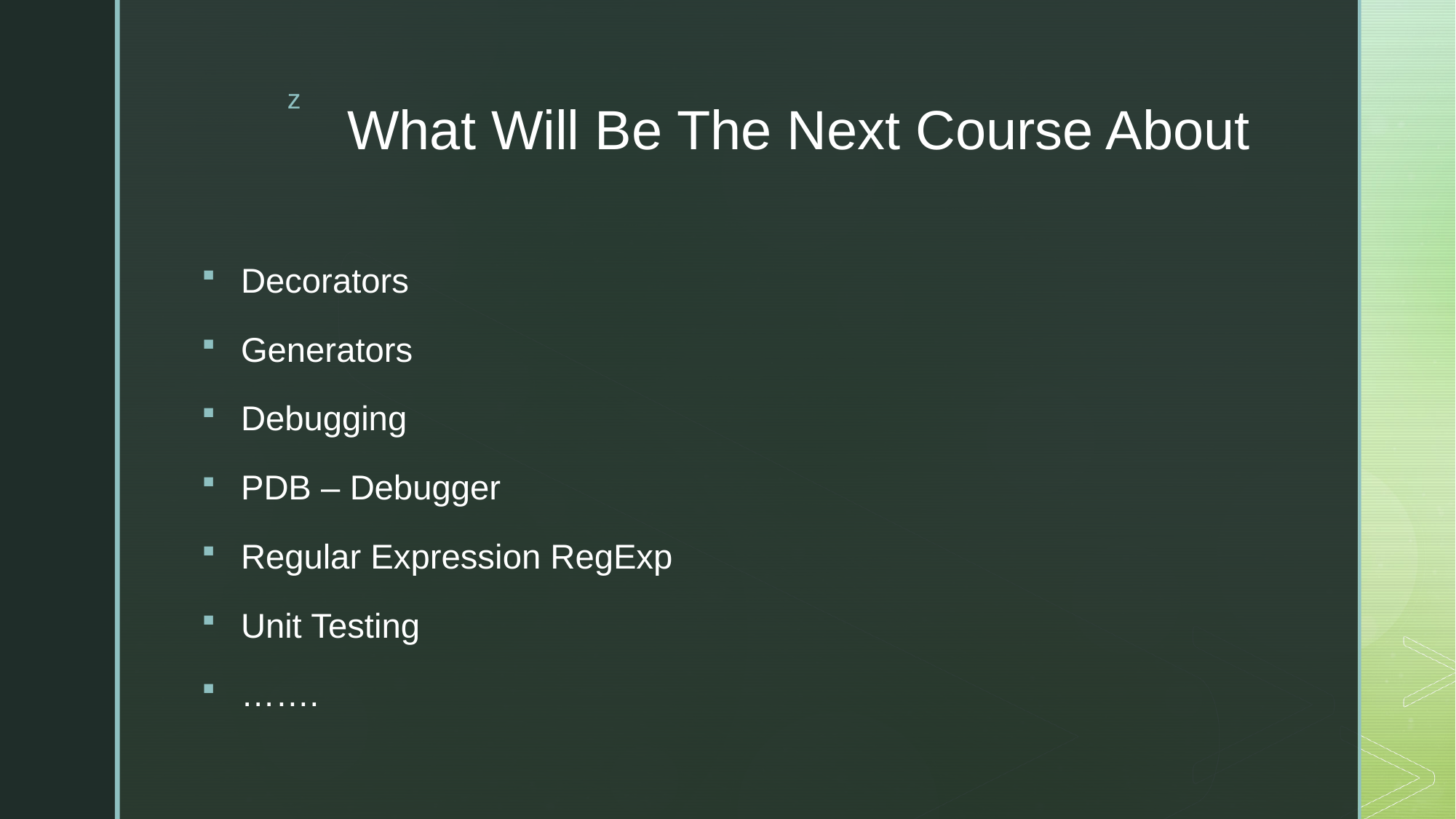

# What Will Be The Next Course About
Decorators
Generators
Debugging
PDB – Debugger
Regular Expression RegExp
Unit Testing
…….